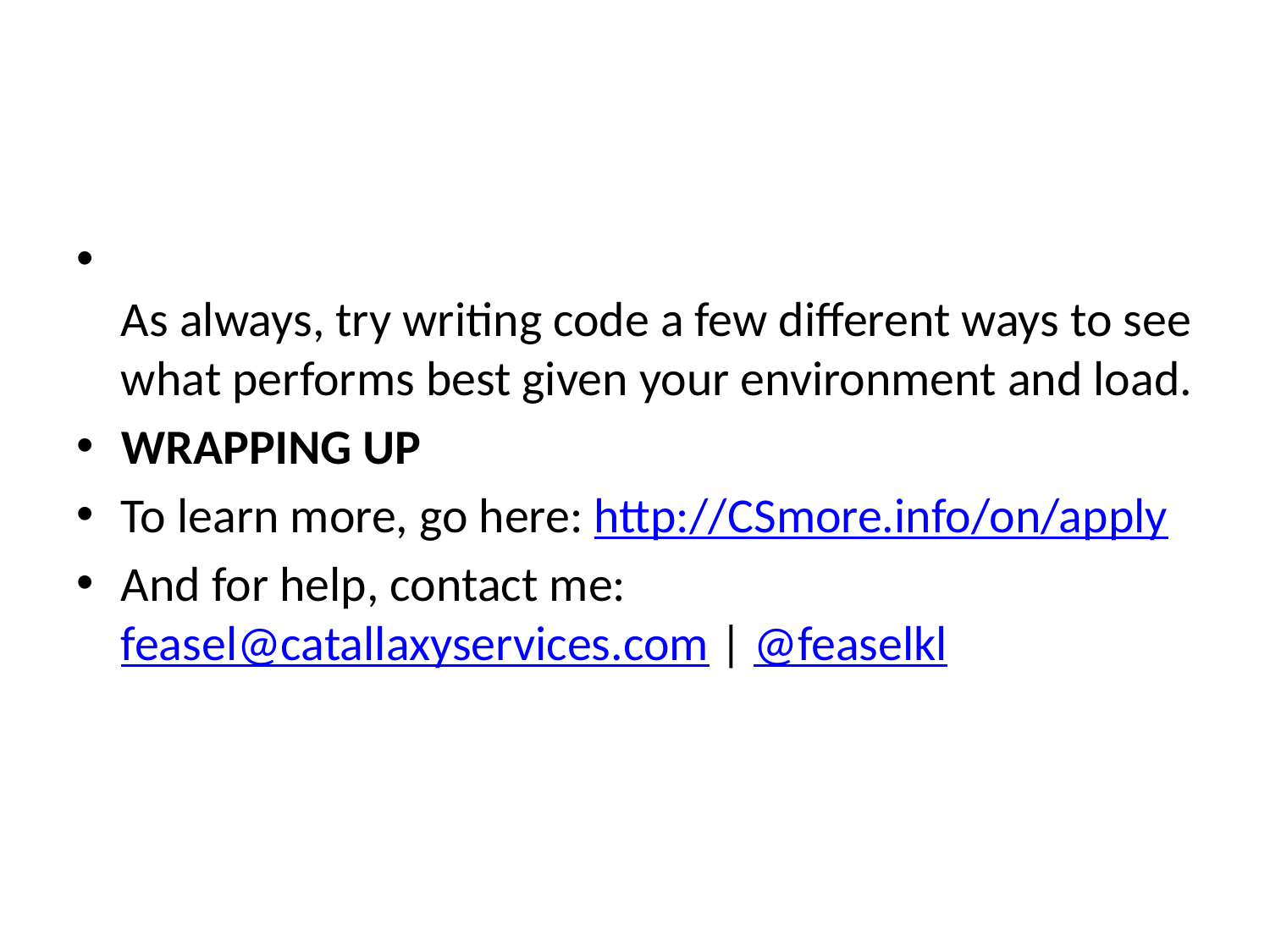

#
As always, try writing code a few different ways to see what performs best given your environment and load.
WRAPPING UP
To learn more, go here: http://CSmore.info/on/apply
And for help, contact me: feasel@catallaxyservices.com | @feaselkl